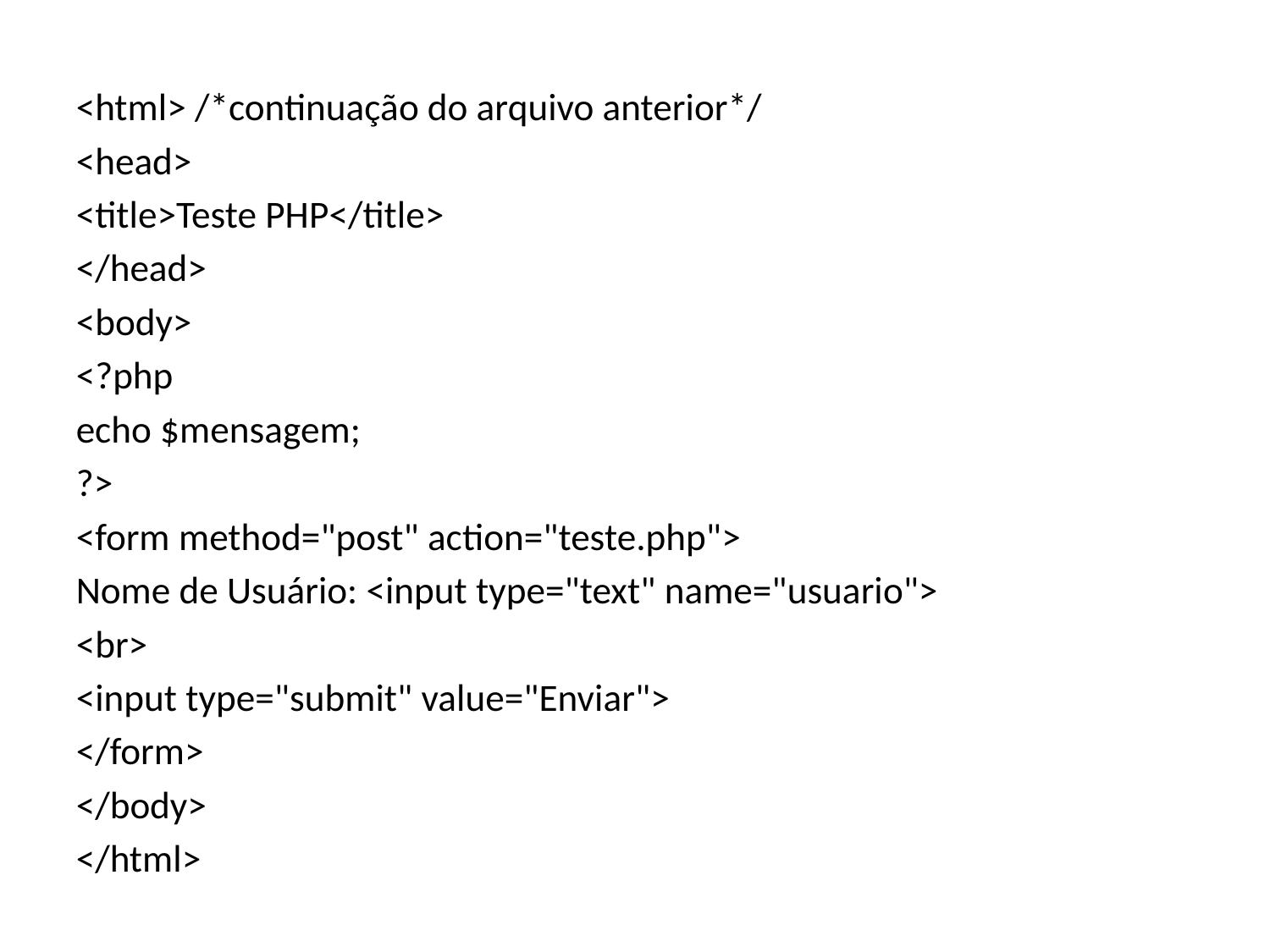

# <html> /*continuação do arquivo anterior*/
<head>
<title>Teste PHP</title>
</head>
<body>
<?php
echo $mensagem;
?>
<form method="post" action="teste.php">
Nome de Usuário: <input type="text" name="usuario">
<br>
<input type="submit" value="Enviar">
</form>
</body>
</html>